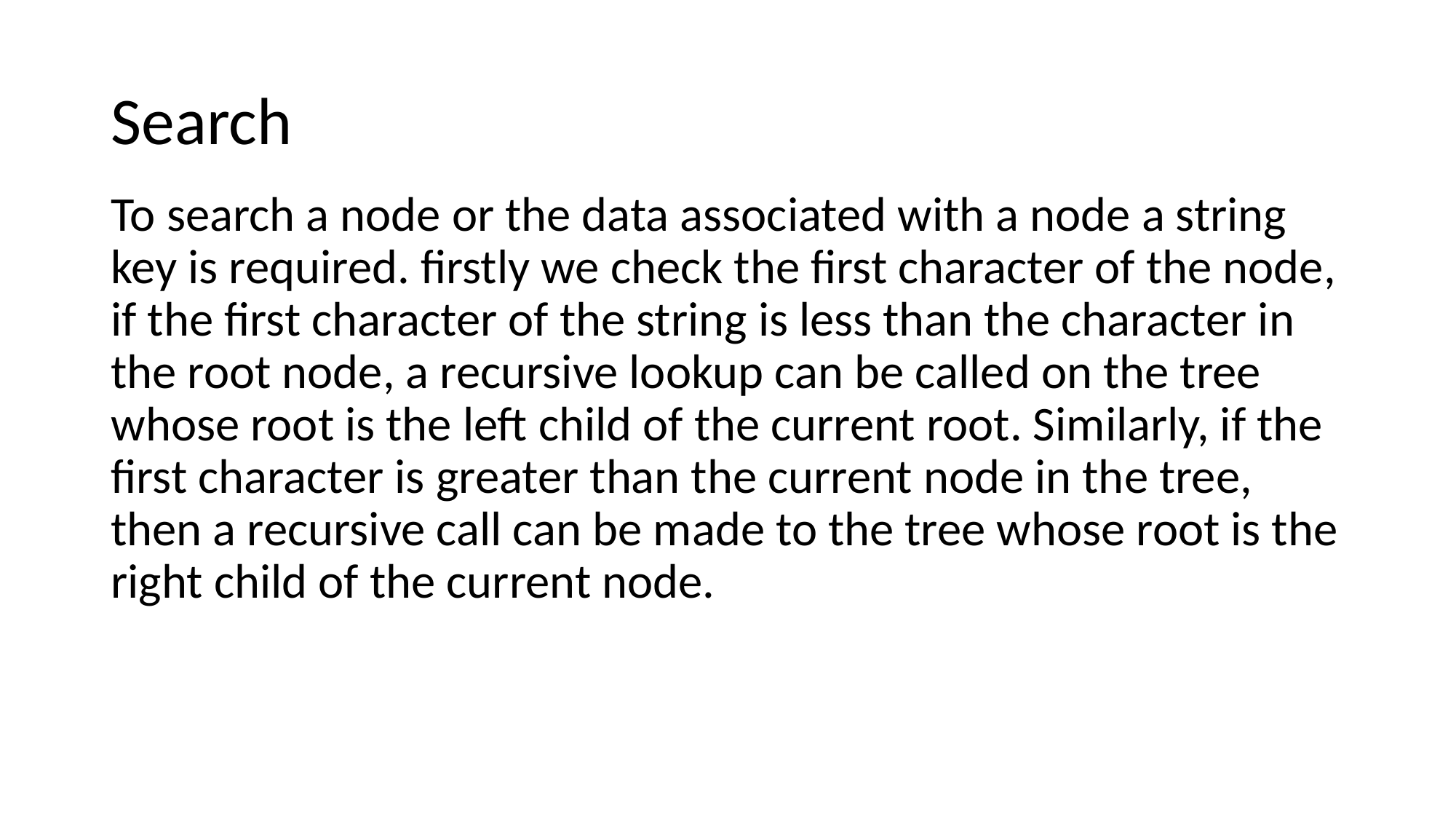

# Search
To search a node or the data associated with a node a string key is required. firstly we check the first character of the node, if the first character of the string is less than the character in the root node, a recursive lookup can be called on the tree whose root is the left child of the current root. Similarly, if the first character is greater than the current node in the tree, then a recursive call can be made to the tree whose root is the right child of the current node.